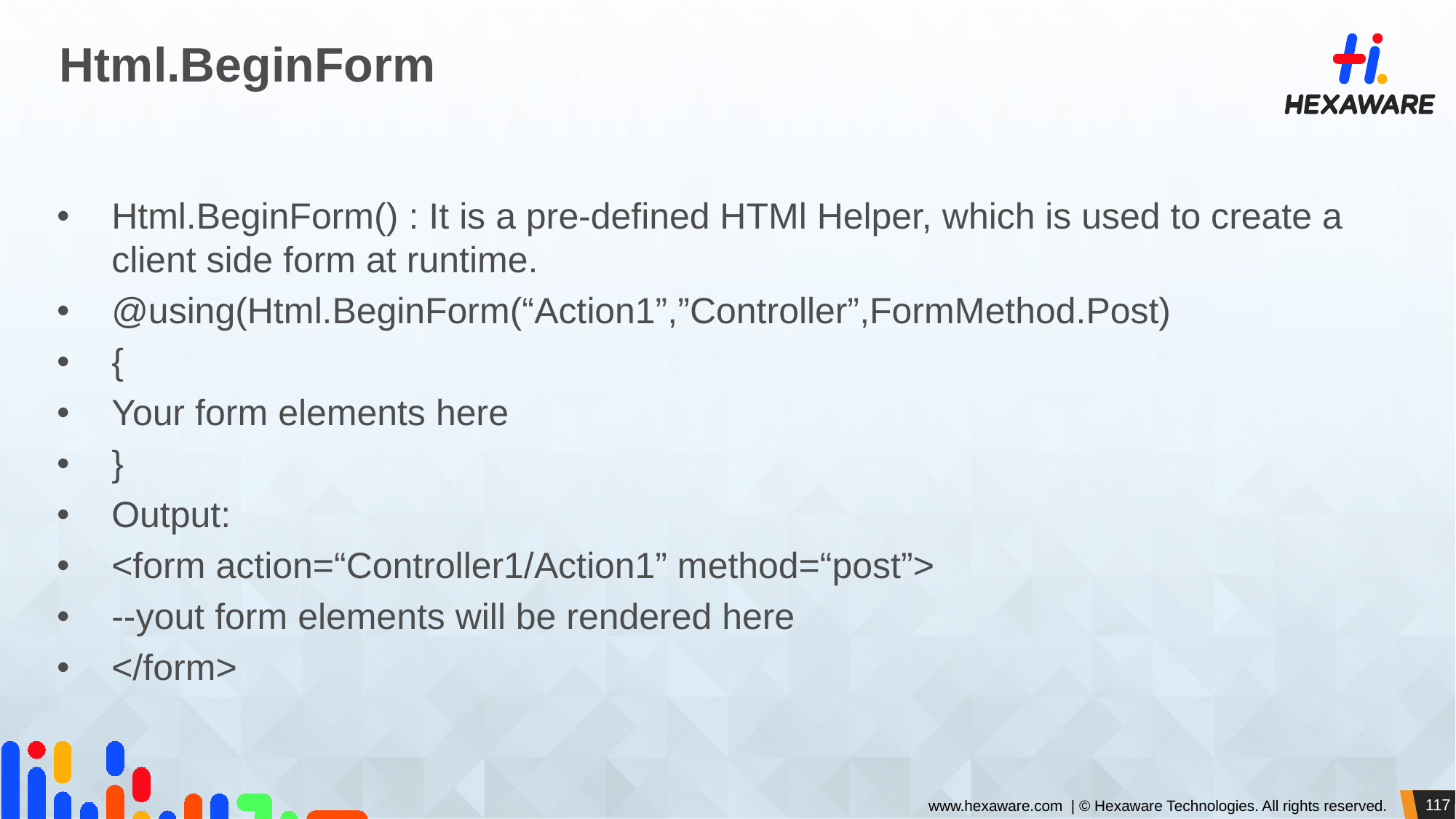

# Html.BeginForm
Html.BeginForm() : It is a pre-defined HTMl Helper, which is used to create a client side form at runtime.
@using(Html.BeginForm(“Action1”,”Controller”,FormMethod.Post)
{
Your form elements here
}
Output:
<form action=“Controller1/Action1” method=“post”>
--yout form elements will be rendered here
</form>